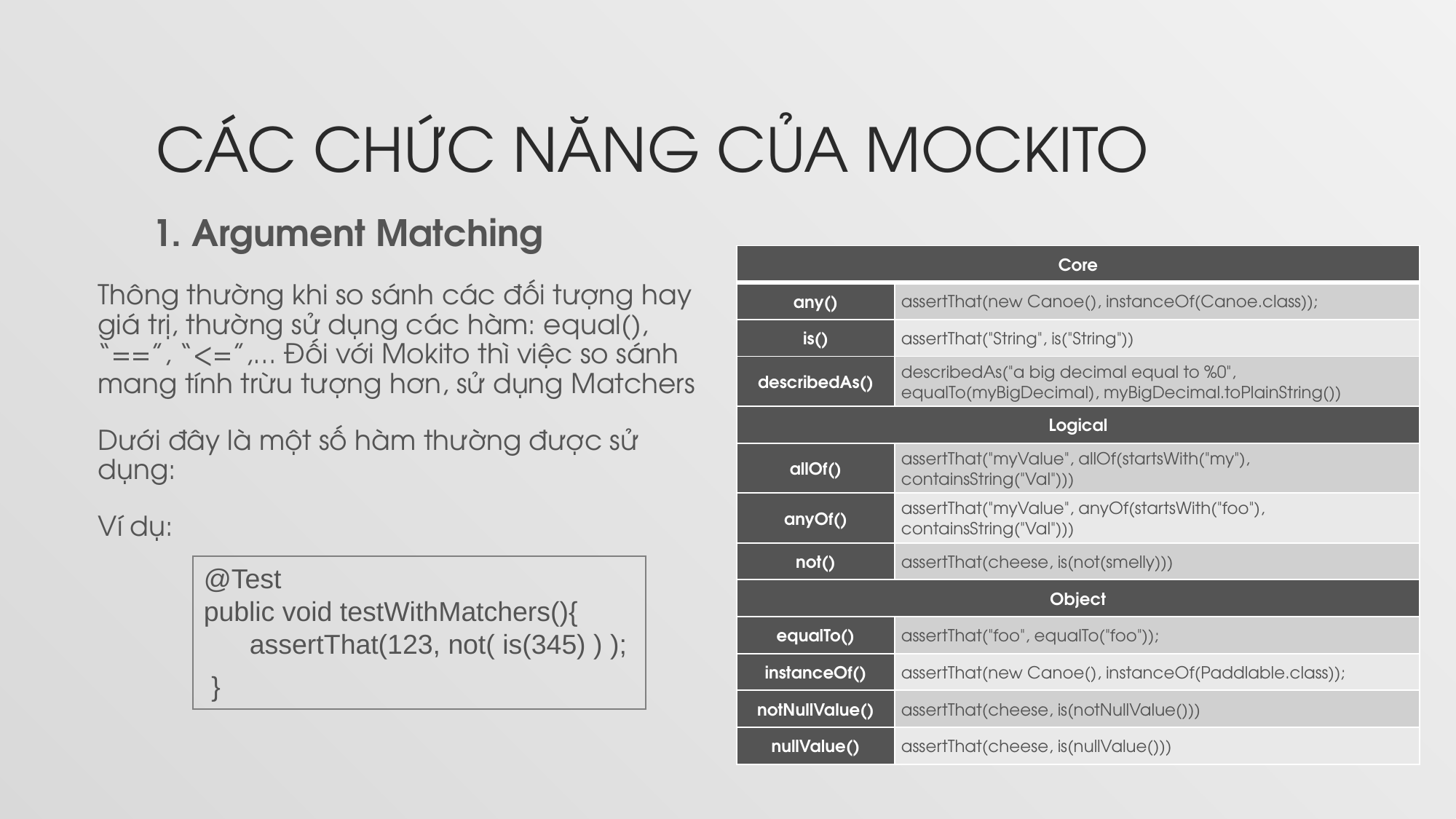

# Các CHỨC NĂNG của Mockito
1. Argument Matching
Thông thường khi so sánh các đối tượng hay giá trị, thường sử dụng các hàm: equal(), “==”, “<=”,… Đối với Mokito thì việc so sánh mang tính trừu tượng hơn, sử dụng Matchers
Dưới đây là một số hàm thường được sử dụng:
Ví dụ:

| Core |  |
| --- | --- |
| any() | assertThat(new Canoe(), instanceOf(Canoe.class)); |
| is() | assertThat("String", is("String")) |
| describedAs() | describedAs("a big decimal equal to %0", equalTo(myBigDecimal), myBigDecimal.toPlainString()) |
| Logical |  |
| allOf() | assertThat("myValue", allOf(startsWith("my"), containsString("Val"))) |
| anyOf() | assertThat("myValue", anyOf(startsWith("foo"), containsString("Val"))) |
| not() | assertThat(cheese, is(not(smelly))) |
| Object |  |
| equalTo() | assertThat("foo", equalTo("foo")); |
| instanceOf() | assertThat(new Canoe(), instanceOf(Paddlable.class)); |
| notNullValue() | assertThat(cheese, is(notNullValue())) |
| nullValue() | assertThat(cheese, is(nullValue())) |
@Test
public void testWithMatchers(){
      assertThat(123, not( is(345) ) );
 }